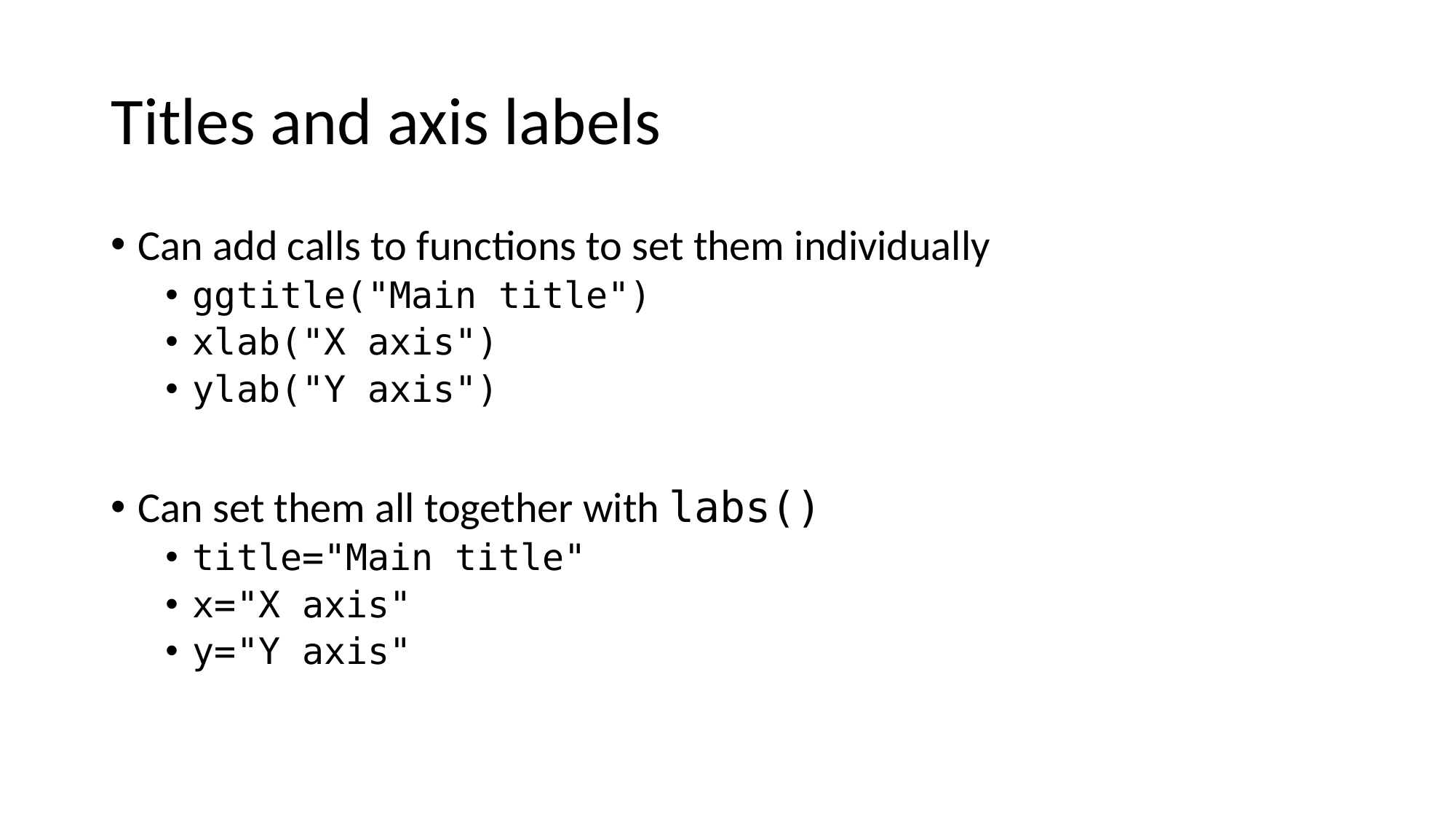

# Titles and axis labels
Can add calls to functions to set them individually
ggtitle("Main title")
xlab("X axis")
ylab("Y axis")

Can set them all together with labs()
title="Main title"
x="X axis"
y="Y axis"